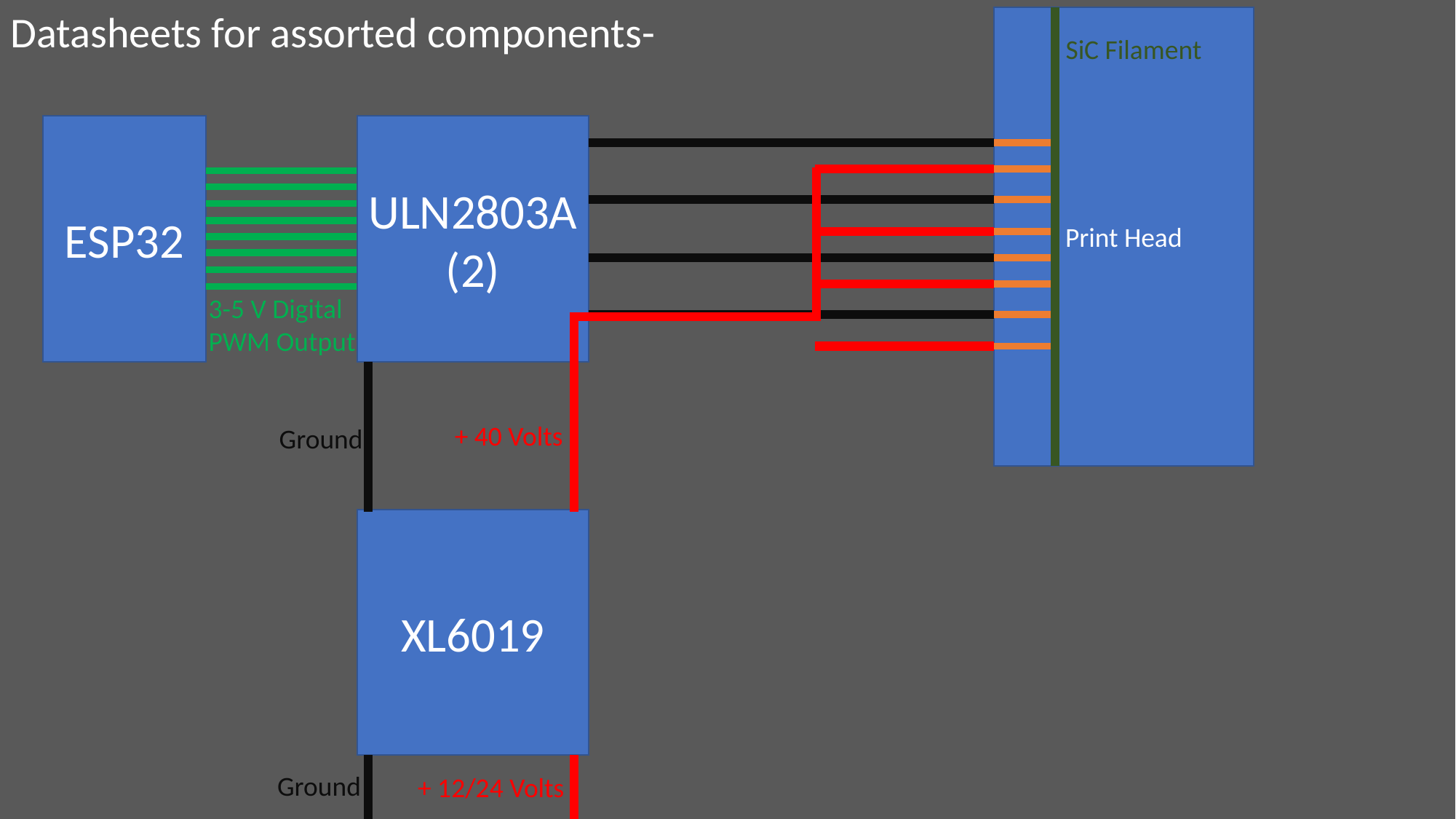

Datasheets for assorted components-
Print Head
SiC Filament
ESP32
ULN2803A
(2)
3-5 V Digital PWM Output
+ 40 Volts
Ground
XL6019
Ground
+ 12/24 Volts